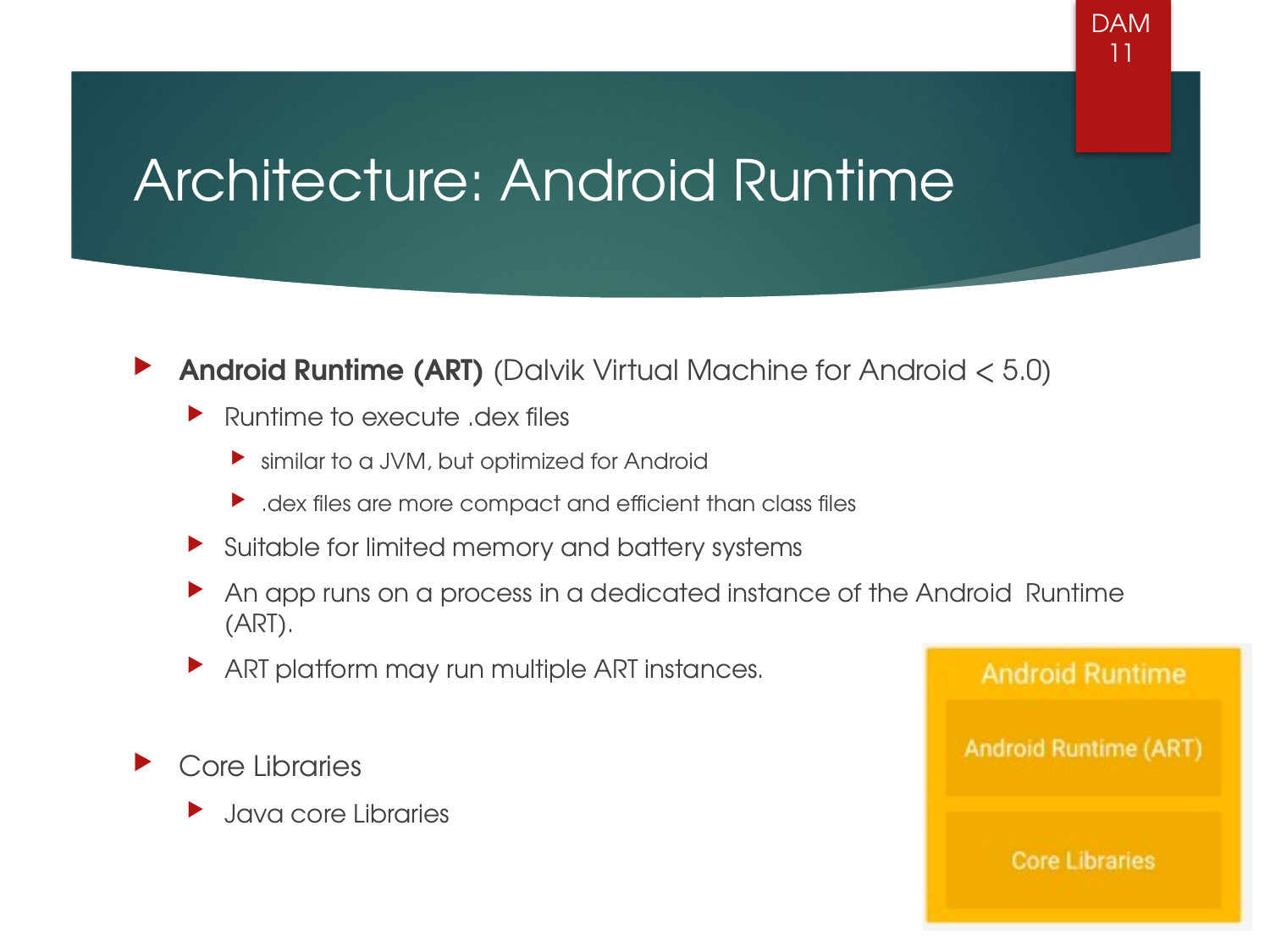

DAM
11
# Architecture: Android Runtime
Android Runtime (ART) (Dalvik Virtual Machine for Android < 5.0)
Runtime to execute .dex files
similar to a JVM, but optimized for Android
.dex files are more compact and efficient than class files
Suitable for limited memory and battery systems
An app runs on a process in a dedicated instance of the Android  Runtime (ART).
ART platform may run multiple ART instances.

Core Libraries
Java core Libraries